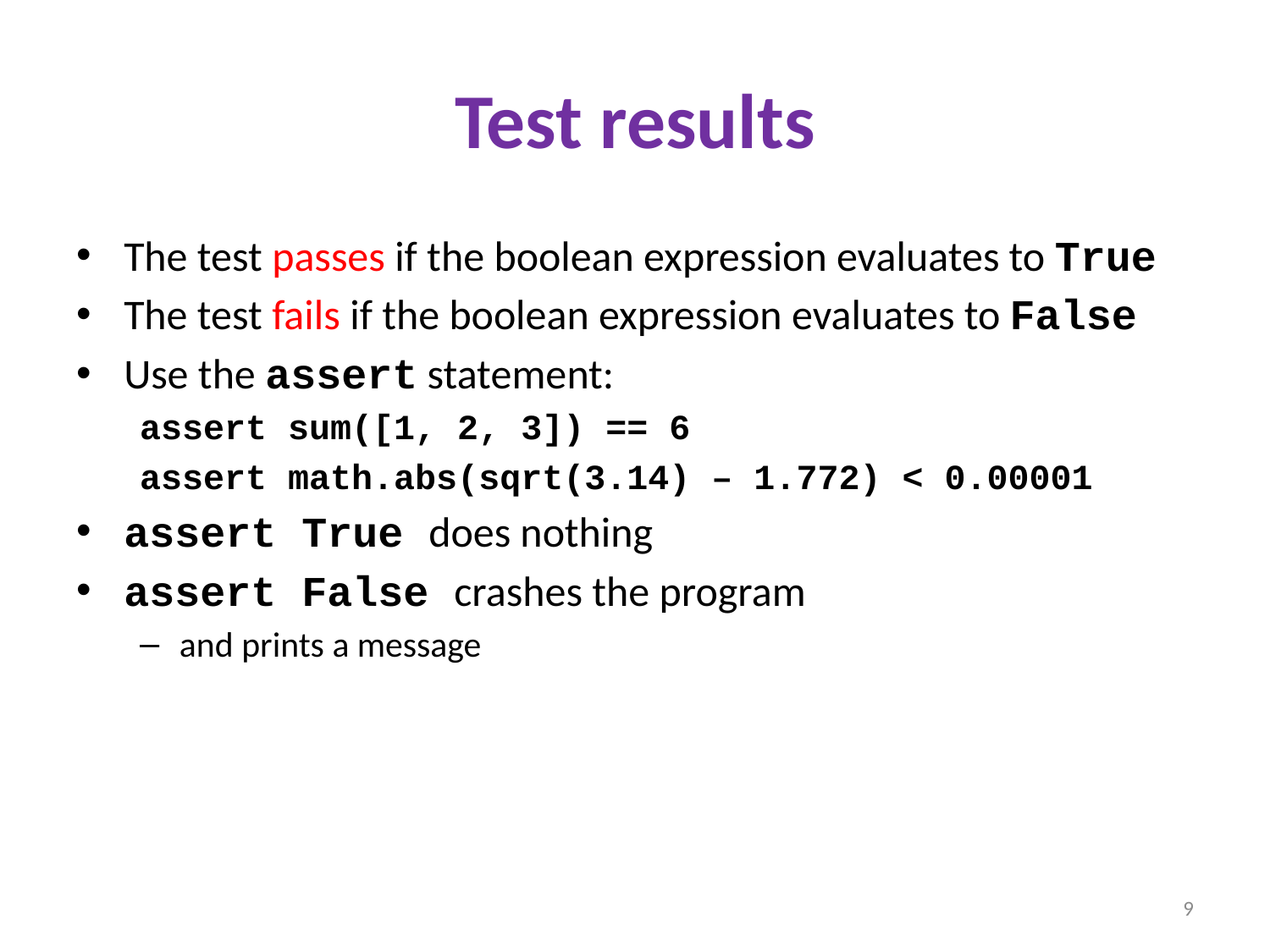

# Test results
The test passes if the boolean expression evaluates to True
The test fails if the boolean expression evaluates to False
Use the assert statement:
assert sum([1, 2, 3]) == 6
assert math.abs(sqrt(3.14) – 1.772) < 0.00001
assert True does nothing
assert False crashes the program
and prints a message
9